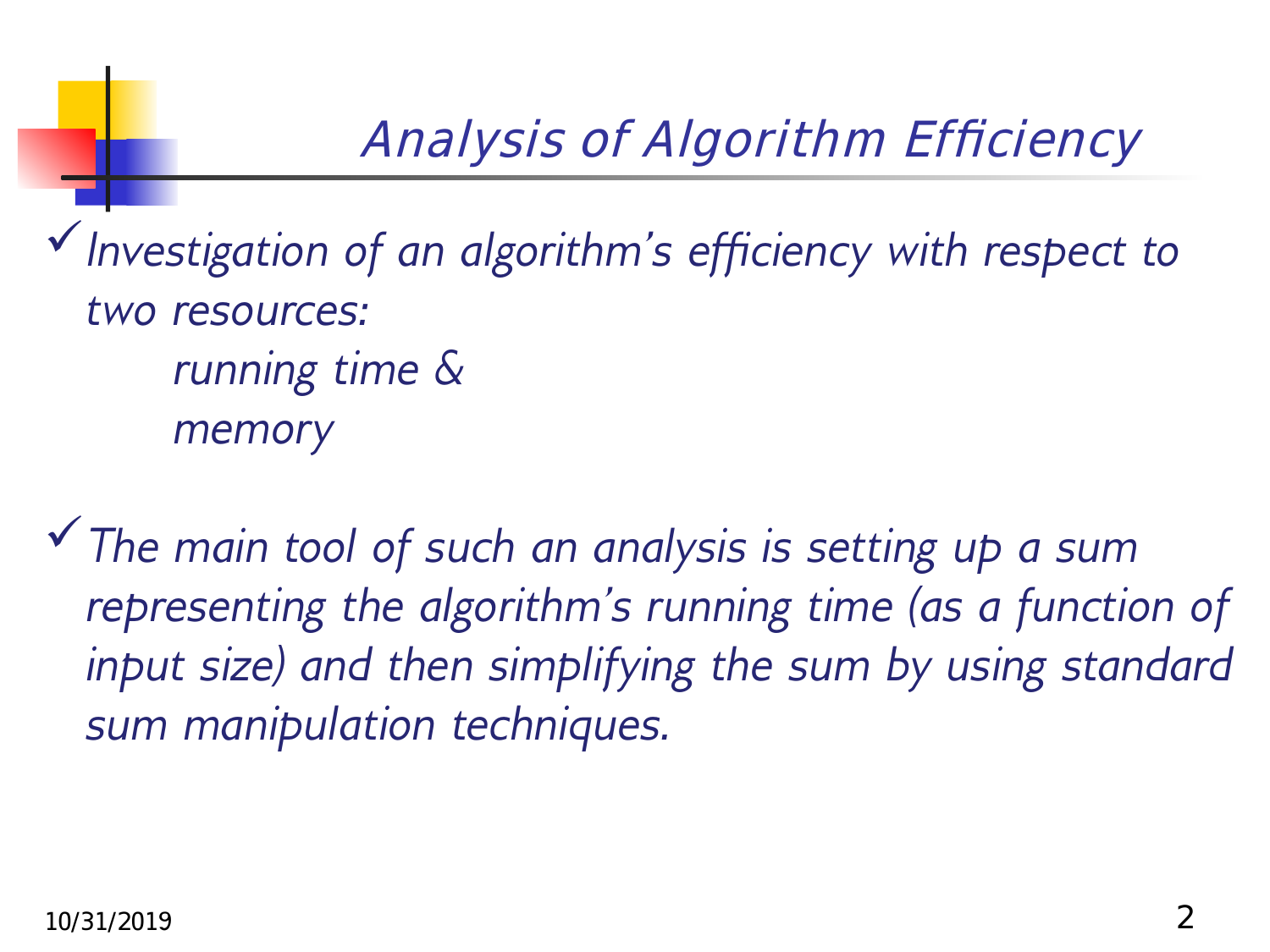

# Analysis of Algorithm Efficiency
Investigation of an algorithm’s efficiency with respect to two resources:
	running time &
	memory

The main tool of such an analysis is setting up a sum representing the algorithm’s running time (as a function of input size) and then simplifying the sum by using standard sum manipulation techniques.

10/31/2019
2